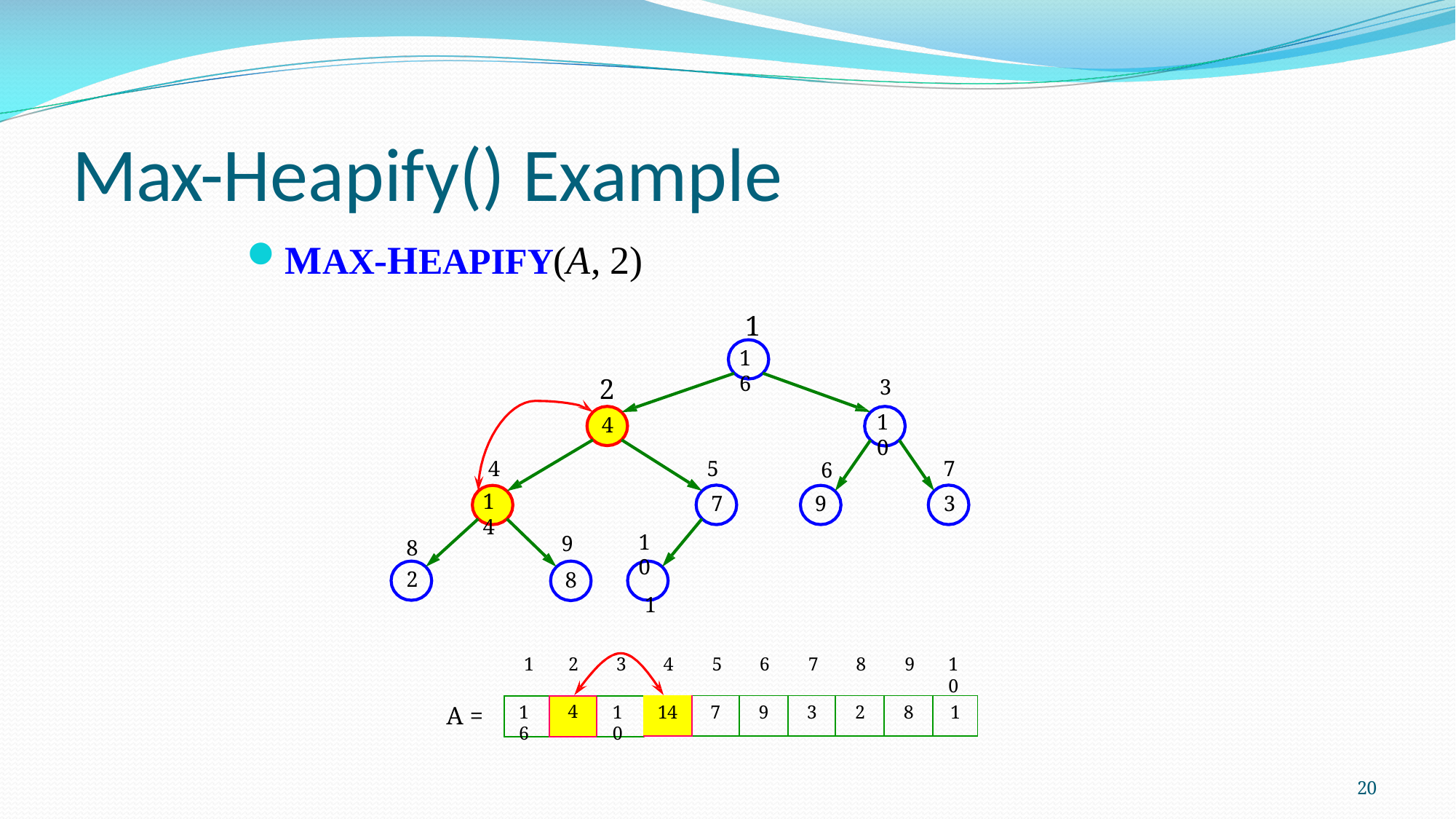

# Max-Heapify() Example
MAX-HEAPIFY(A, 2)
1
16

2
4
3
10

5
7
7
3
4
14
6
9
10
1
9
8
8
2
1
2
3
4
5
6
7
8
9
10

| 14 | 7 | 9 | 3 | 2 | 8 | 1 |
| --- | --- | --- | --- | --- | --- | --- |
A =
16
4
10
20